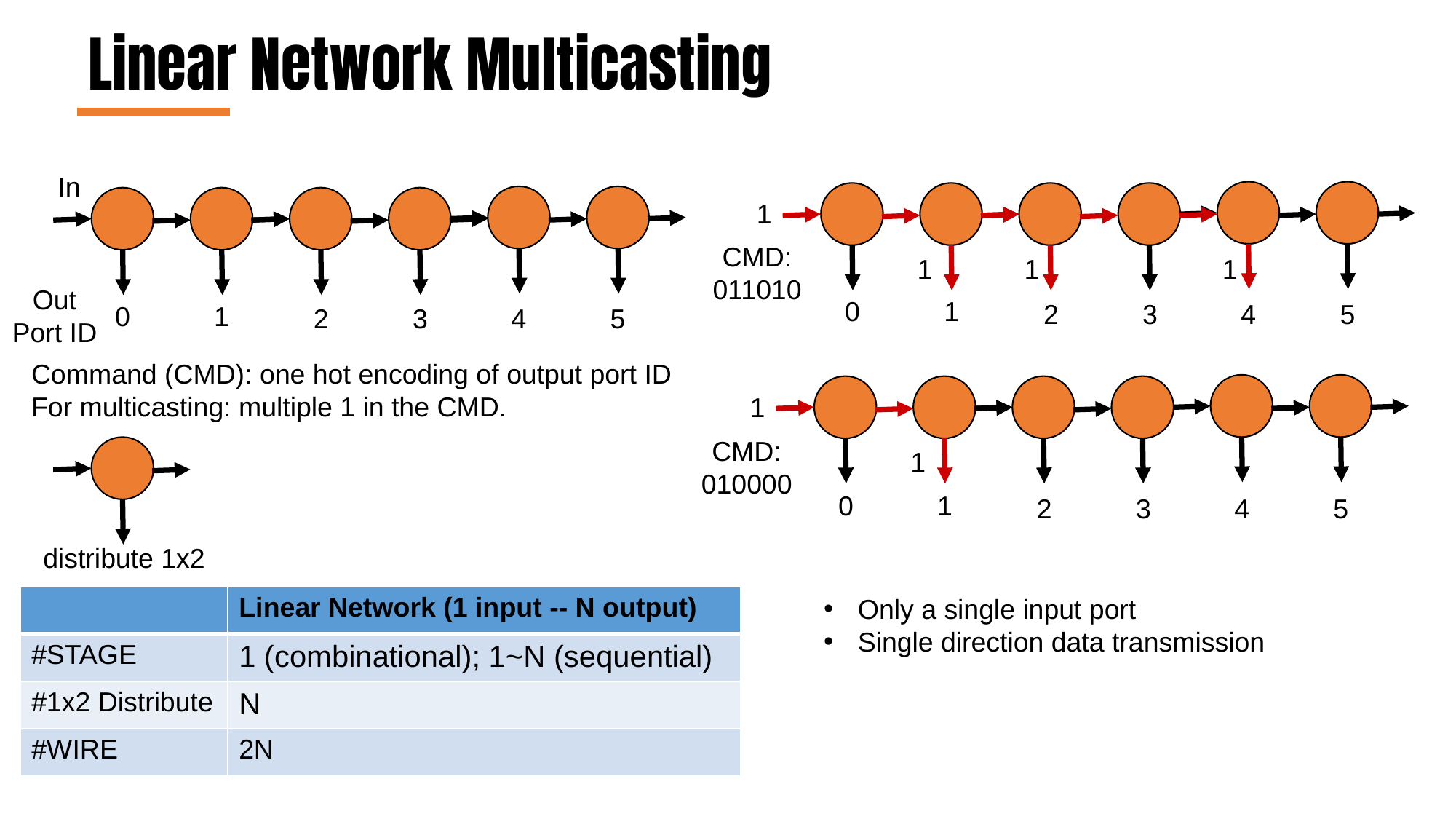

# Linear Network Multicasting
In

1
CMD:
011010
1
1
1
Out
Port ID
0
1
2
3
4
5
0
1
2
3
4
5
Command (CMD): one hot encoding of output port ID
For multicasting: multiple 1 in the CMD.

1
1
CMD:
010000

0
1
2
3
4
5
distribute 1x2
|  | Linear Network (1 input -- N output) |
| --- | --- |
| #STAGE | 1 (combinational); 1~N (sequential) |
| #1x2 Distribute | N |
| #WIRE | 2N |
Only a single input port
Single direction data transmission
17